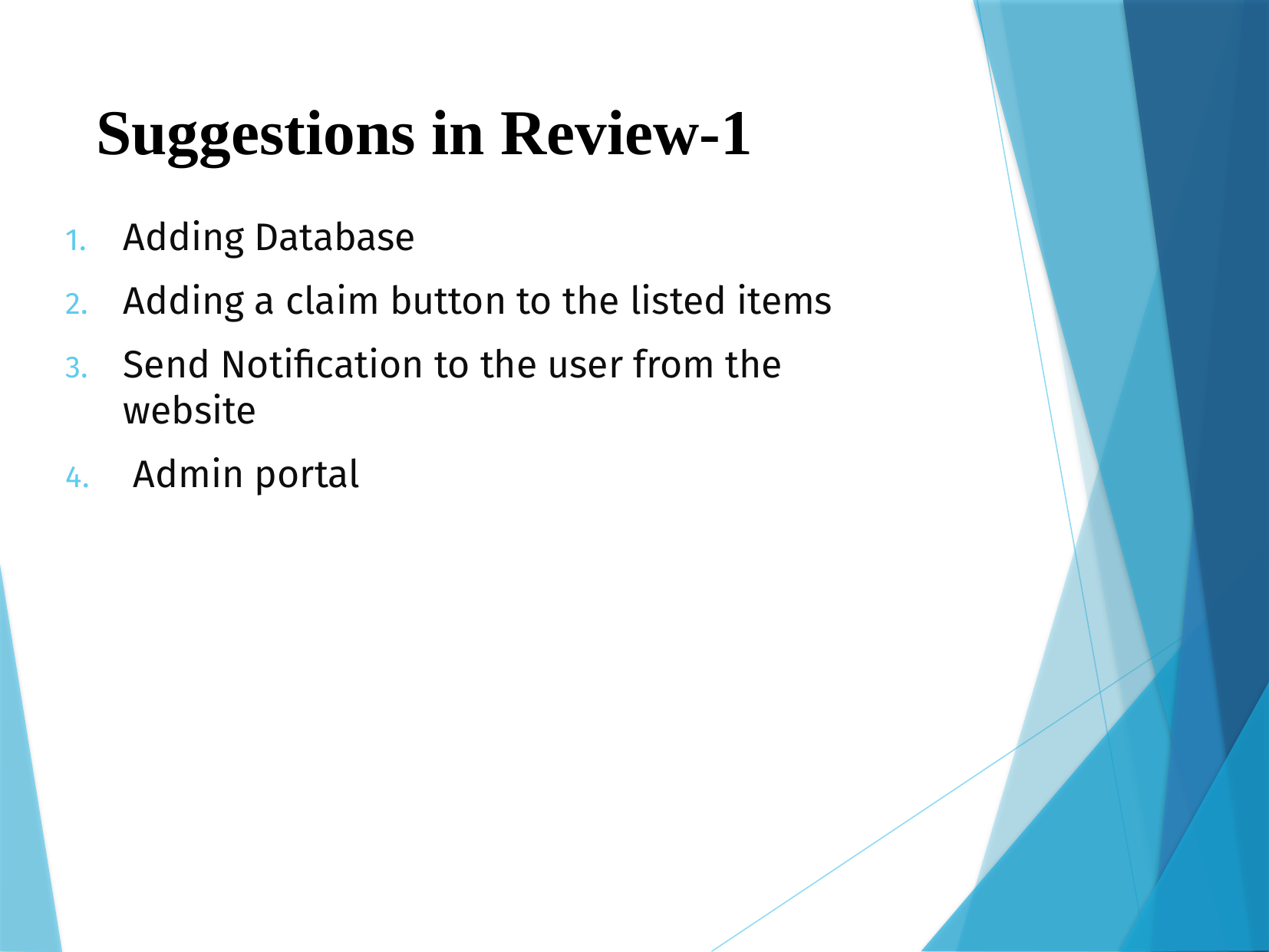

# Suggestions in Review-1
Adding Database
Adding a claim button to the listed items
Send Notification to the user from the website
 Admin portal